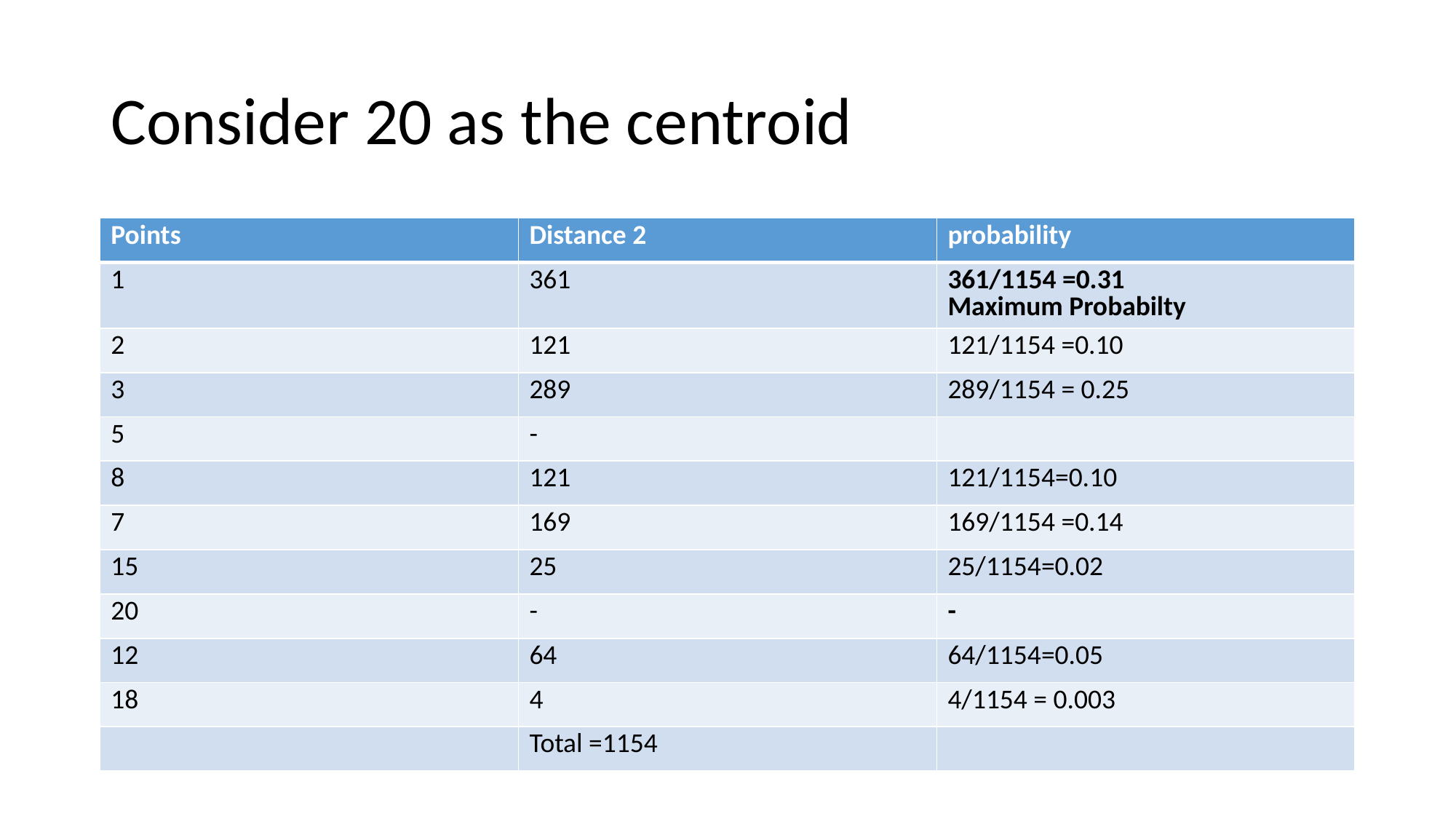

# Consider 20 as the centroid
| Points | Distance 2 | probability |
| --- | --- | --- |
| 1 | 361 | 361/1154 =0.31 Maximum Probabilty |
| 2 | 121 | 121/1154 =0.10 |
| 3 | 289 | 289/1154 = 0.25 |
| 5 | - |  |
| 8 | 121 | 121/1154=0.10 |
| 7 | 169 | 169/1154 =0.14 |
| 15 | 25 | 25/1154=0.02 |
| 20 | - | - |
| 12 | 64 | 64/1154=0.05 |
| 18 | 4 | 4/1154 = 0.003 |
|  | Total =1154 |  |